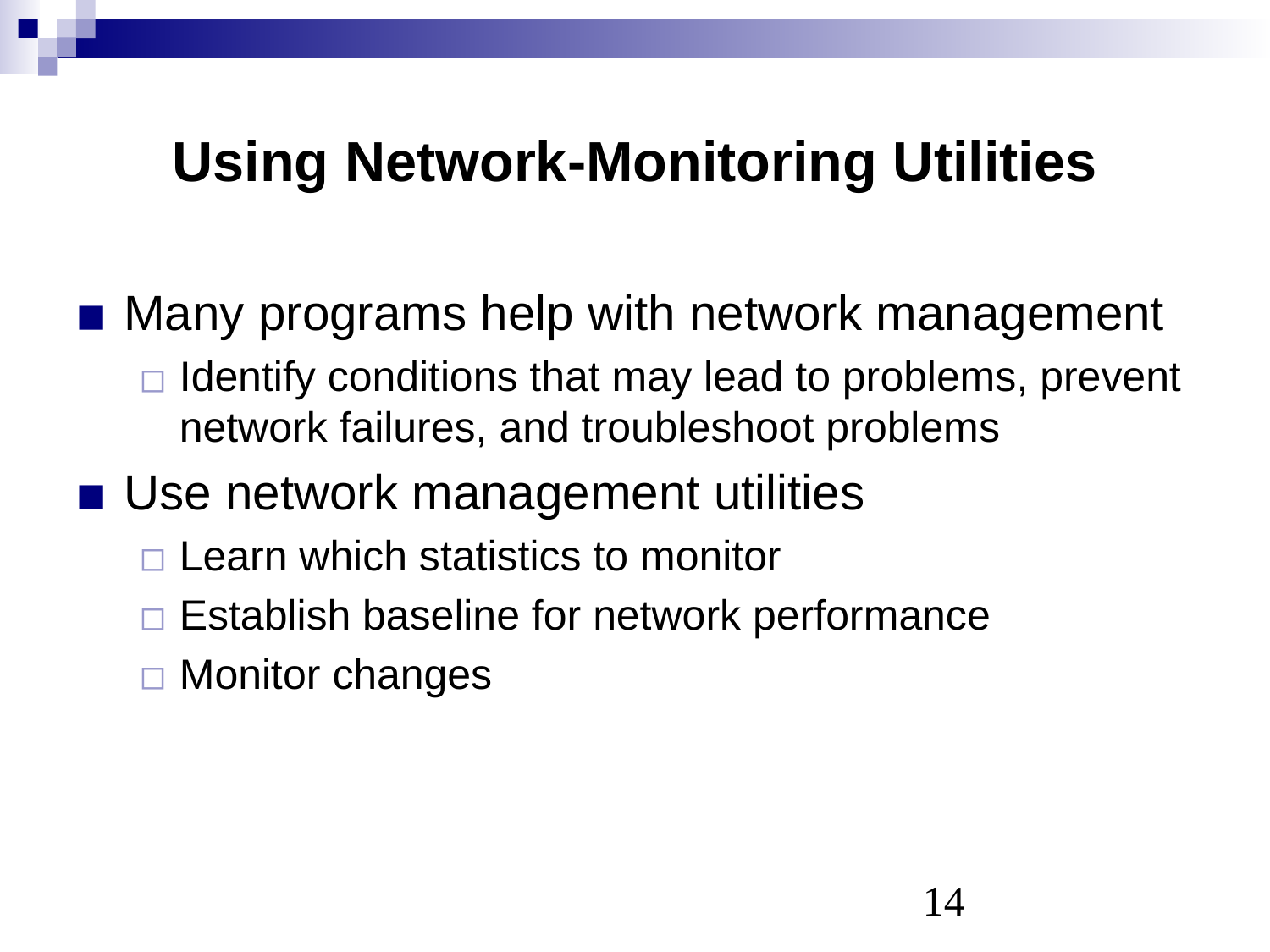

# Using Network-Monitoring Utilities
Many programs help with network management
Identify conditions that may lead to problems, prevent network failures, and troubleshoot problems
Use network management utilities
Learn which statistics to monitor
Establish baseline for network performance
Monitor changes
14